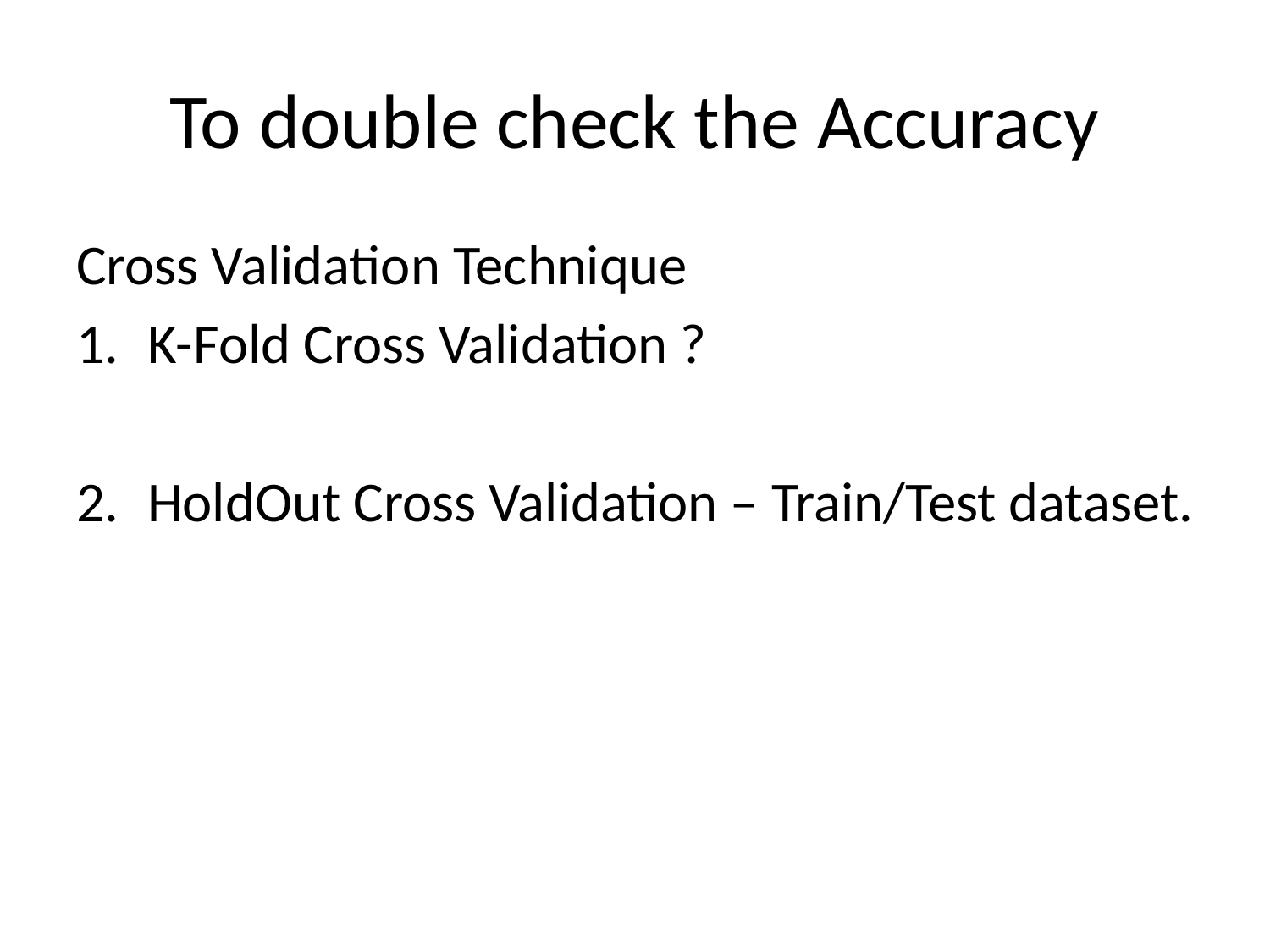

# To double check the Accuracy
Cross Validation Technique
K-Fold Cross Validation ?

HoldOut Cross Validation – Train/Test dataset.